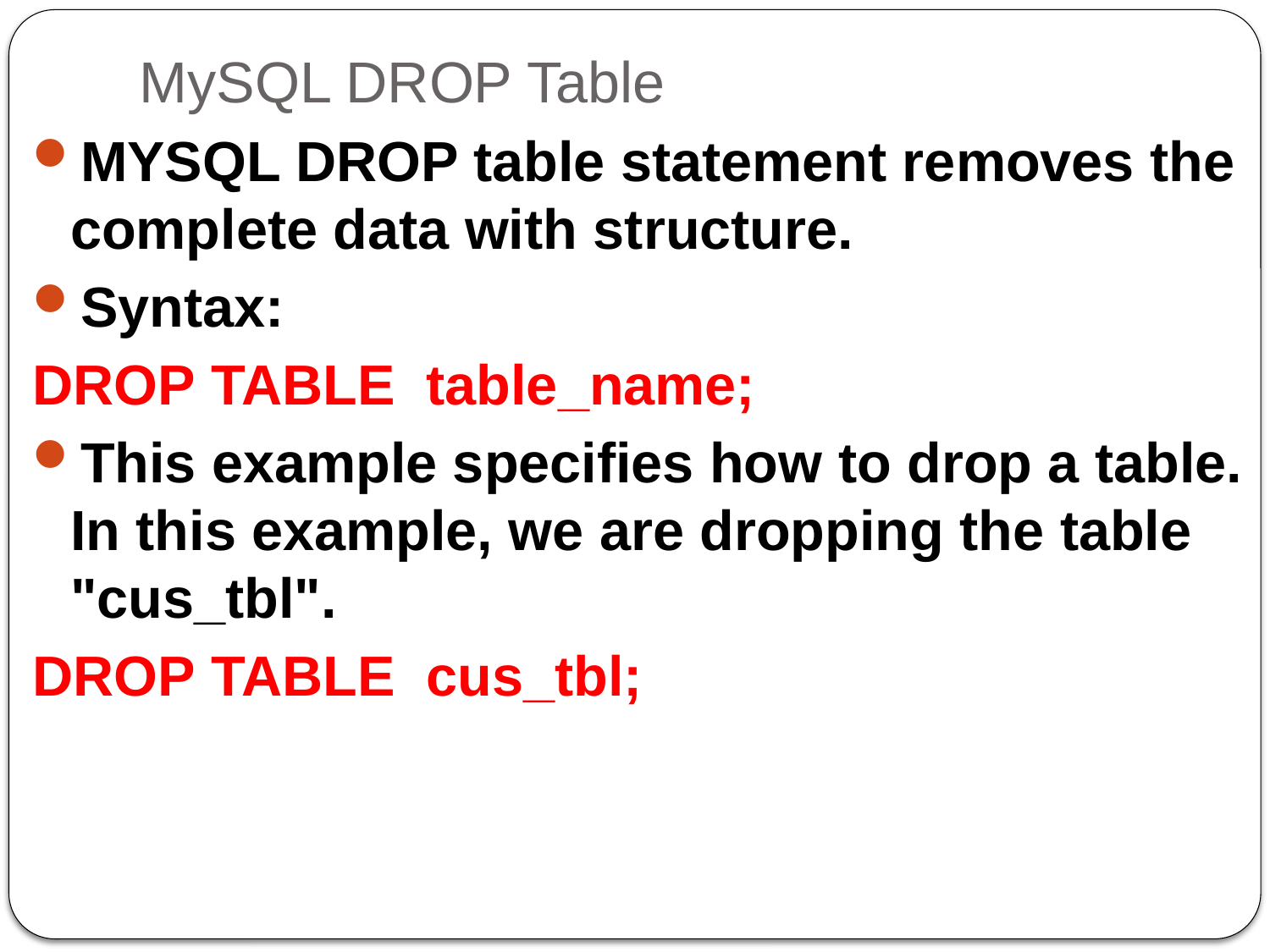

# MySQL DROP Table
MYSQL DROP table statement removes the complete data with structure.
Syntax:
DROP TABLE  table_name;
This example specifies how to drop a table. In this example, we are dropping the table "cus_tbl".
DROP TABLE  cus_tbl;